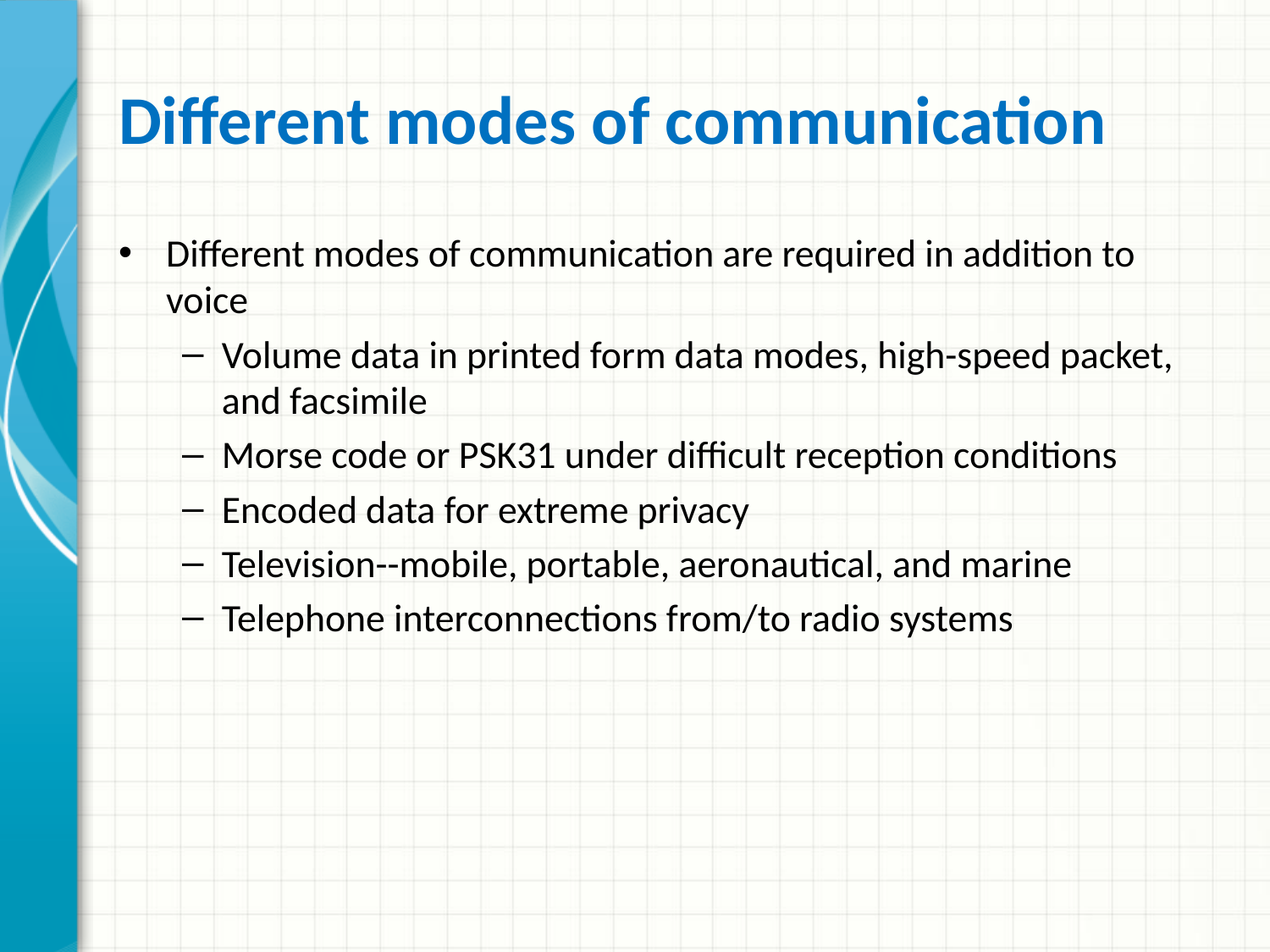

# Different modes of communication
Different modes of communication are required in addition to voice
Volume data in printed form data modes, high-speed packet, and facsimile
Morse code or PSK31 under difficult reception conditions
Encoded data for extreme privacy
Television--mobile, portable, aeronautical, and marine
Telephone interconnections from/to radio systems